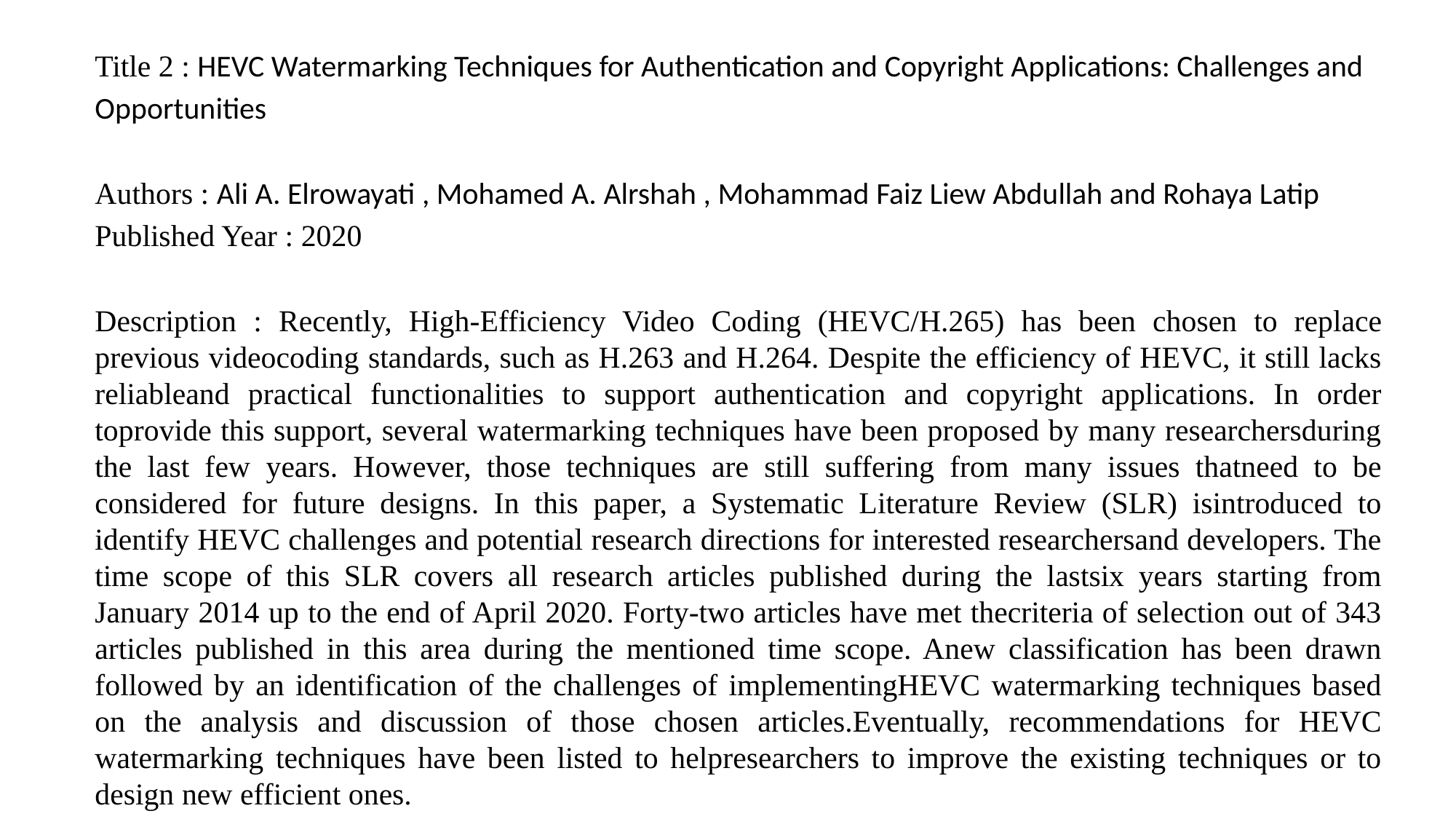

Title 2 : HEVC Watermarking Techniques for Authentication and Copyright Applications: Challenges and
Opportunities

Authors : Ali A. Elrowayati , Mohamed A. Alrshah , Mohammad Faiz Liew Abdullah and Rohaya Latip
Published Year : 2020

Description : Recently, High-Efficiency Video Coding (HEVC/H.265) has been chosen to replace previous videocoding standards, such as H.263 and H.264. Despite the efficiency of HEVC, it still lacks reliableand practical functionalities to support authentication and copyright applications. In order toprovide this support, several watermarking techniques have been proposed by many researchersduring the last few years. However, those techniques are still suffering from many issues thatneed to be considered for future designs. In this paper, a Systematic Literature Review (SLR) isintroduced to identify HEVC challenges and potential research directions for interested researchersand developers. The time scope of this SLR covers all research articles published during the lastsix years starting from January 2014 up to the end of April 2020. Forty-two articles have met thecriteria of selection out of 343 articles published in this area during the mentioned time scope. Anew classification has been drawn followed by an identification of the challenges of implementingHEVC watermarking techniques based on the analysis and discussion of those chosen articles.Eventually, recommendations for HEVC watermarking techniques have been listed to helpresearchers to improve the existing techniques or to design new efficient ones.